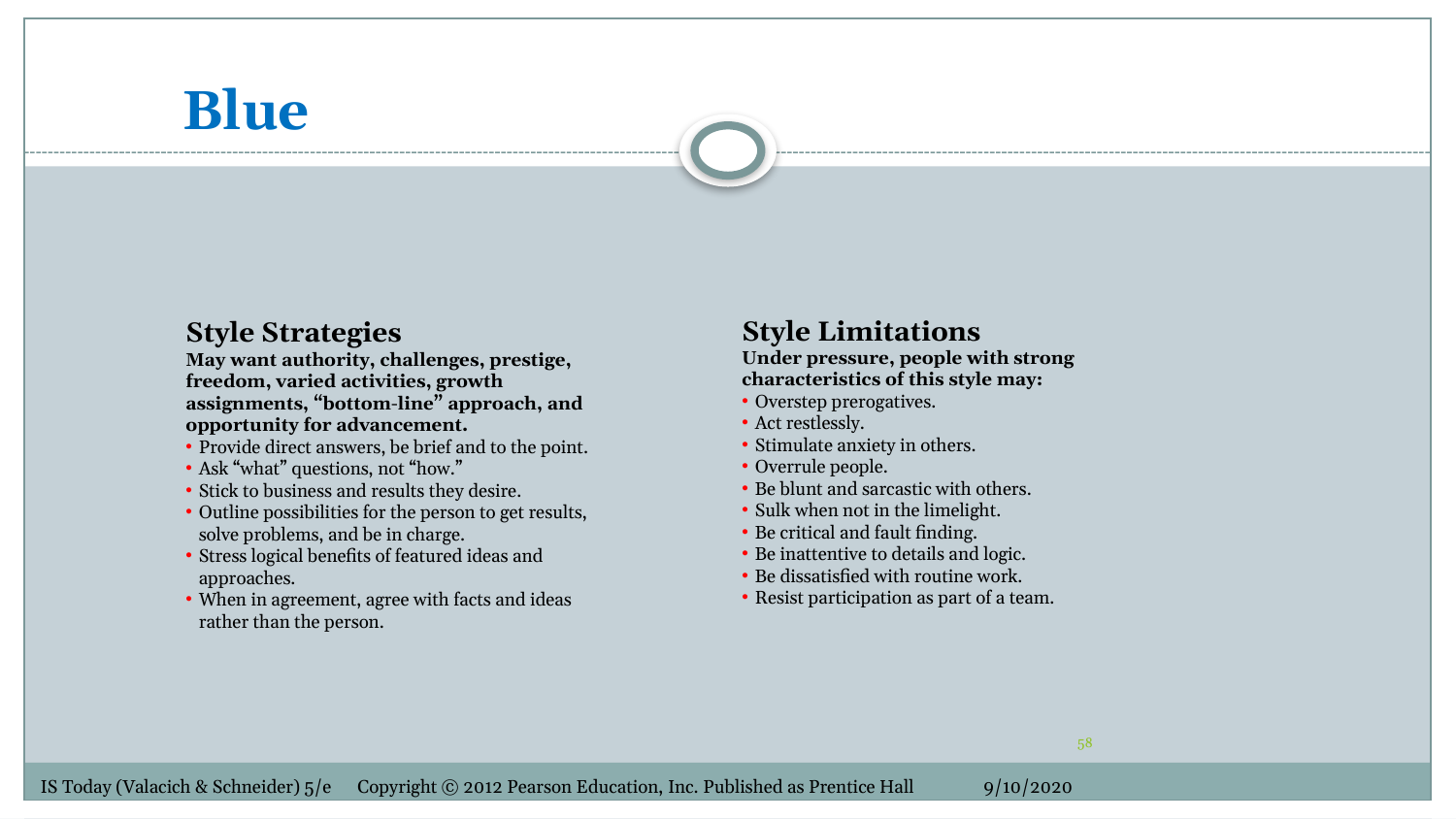

Blue
Style Strategies
May want authority, challenges, prestige, freedom, varied activities, growth assignments, “bottom-line” approach, and opportunity for advancement.
Provide direct answers, be brief and to the point.
Ask “what” questions, not “how.”
Stick to business and results they desire.
Outline possibilities for the person to get results, solve problems, and be in charge.
Stress logical benefits of featured ideas and approaches.
When in agreement, agree with facts and ideas rather than the person.
Style Limitations
Under pressure, people with strong characteristics of this style may:
Overstep prerogatives.
Act restlessly.
Stimulate anxiety in others.
Overrule people.
Be blunt and sarcastic with others.
Sulk when not in the limelight.
Be critical and fault finding.
Be inattentive to details and logic.
Be dissatisfied with routine work.
Resist participation as part of a team.

58